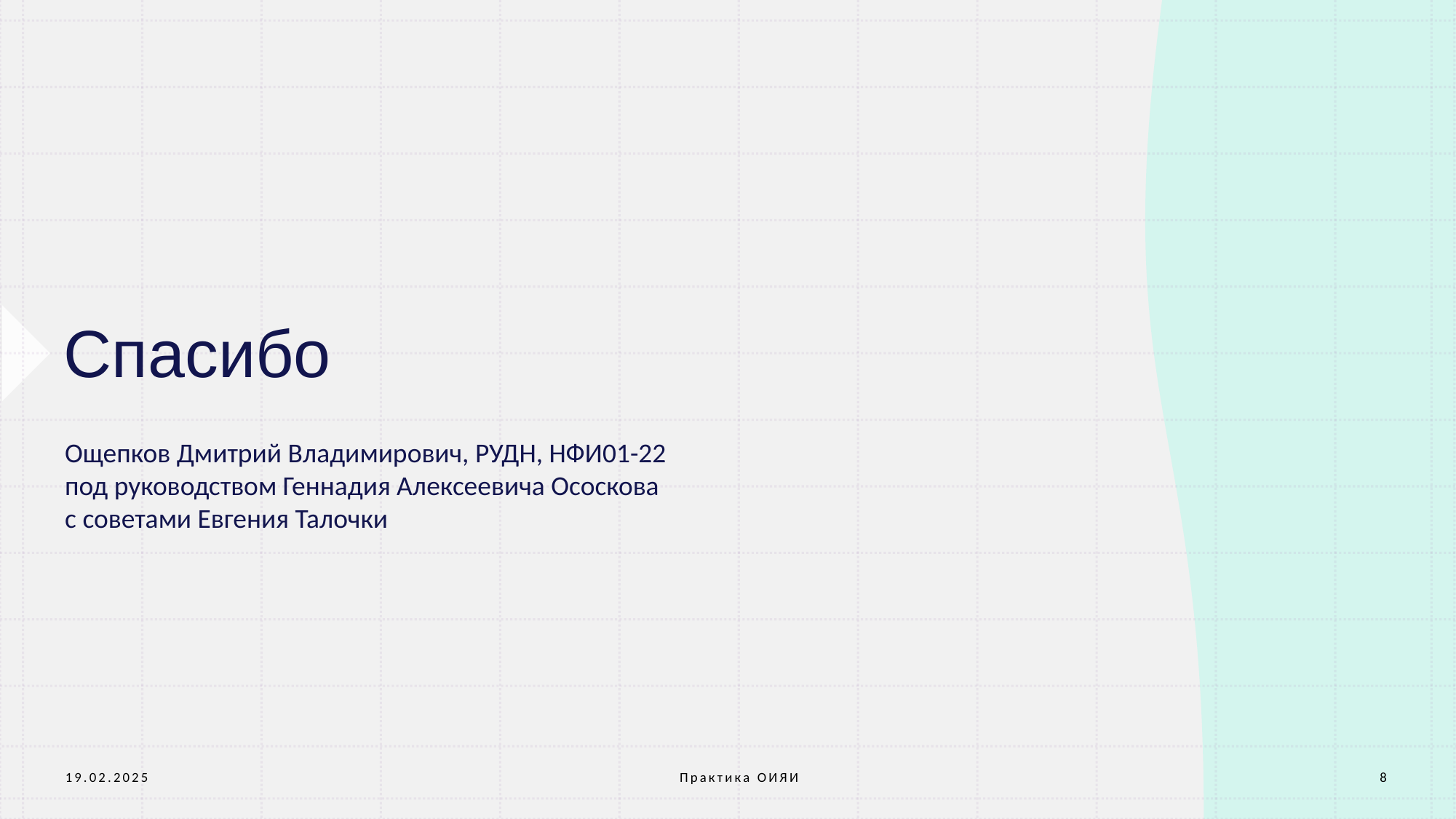

# Спасибо
Ощепков Дмитрий Владимирович, РУДН, НФИ01-22
под руководством Геннадия Алексеевича Ососкова
с советами Евгения Талочки

Практика ОИЯИ
19.02.2025
8